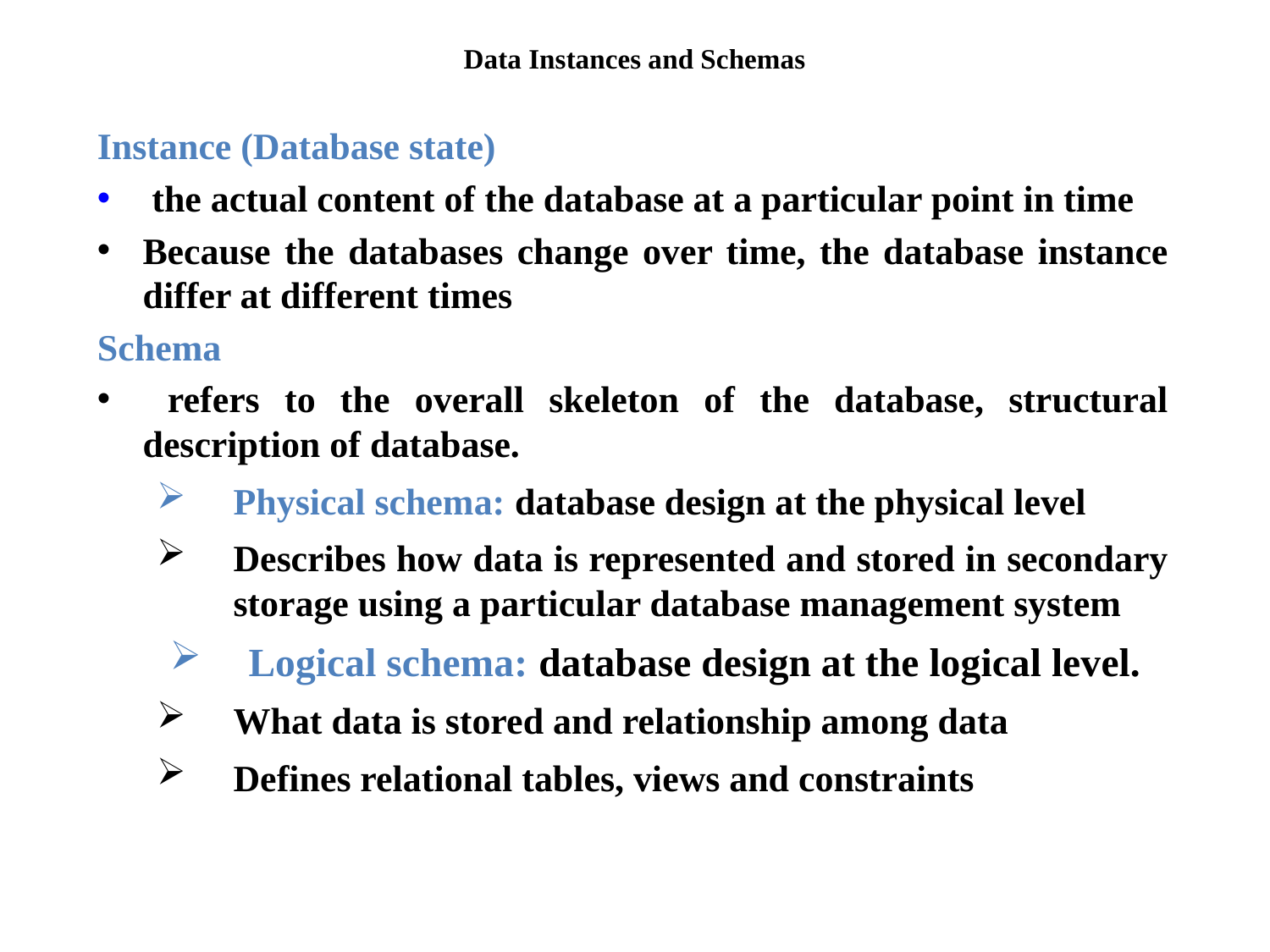

# Data Instances and Schemas
Instance (Database state)
 the actual content of the database at a particular point in time
Because the databases change over time, the database instance differ at different times
Schema
 refers to the overall skeleton of the database, structural description of database.
Physical schema: database design at the physical level
Describes how data is represented and stored in secondary storage using a particular database management system
Logical schema: database design at the logical level.
What data is stored and relationship among data
Defines relational tables, views and constraints